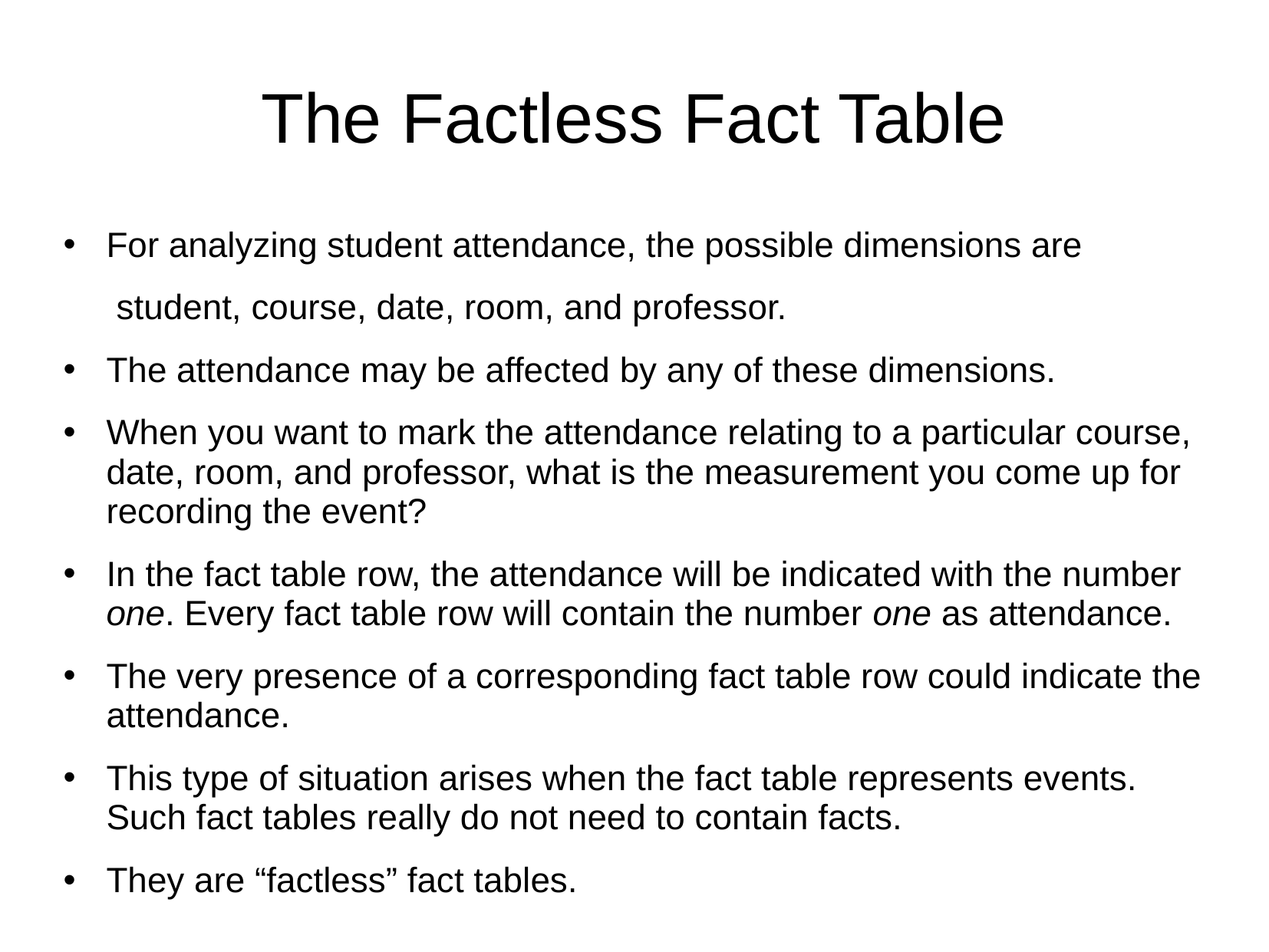

The Factless Fact Table
For analyzing student attendance, the possible dimensions are
	 student, course, date, room, and professor.
The attendance may be affected by any of these dimensions.
When you want to mark the attendance relating to a particular course, date, room, and professor, what is the measurement you come up for recording the event?
In the fact table row, the attendance will be indicated with the number one. Every fact table row will contain the number one as attendance.
The very presence of a corresponding fact table row could indicate the attendance.
This type of situation arises when the fact table represents events. Such fact tables really do not need to contain facts.
They are “factless” fact tables.